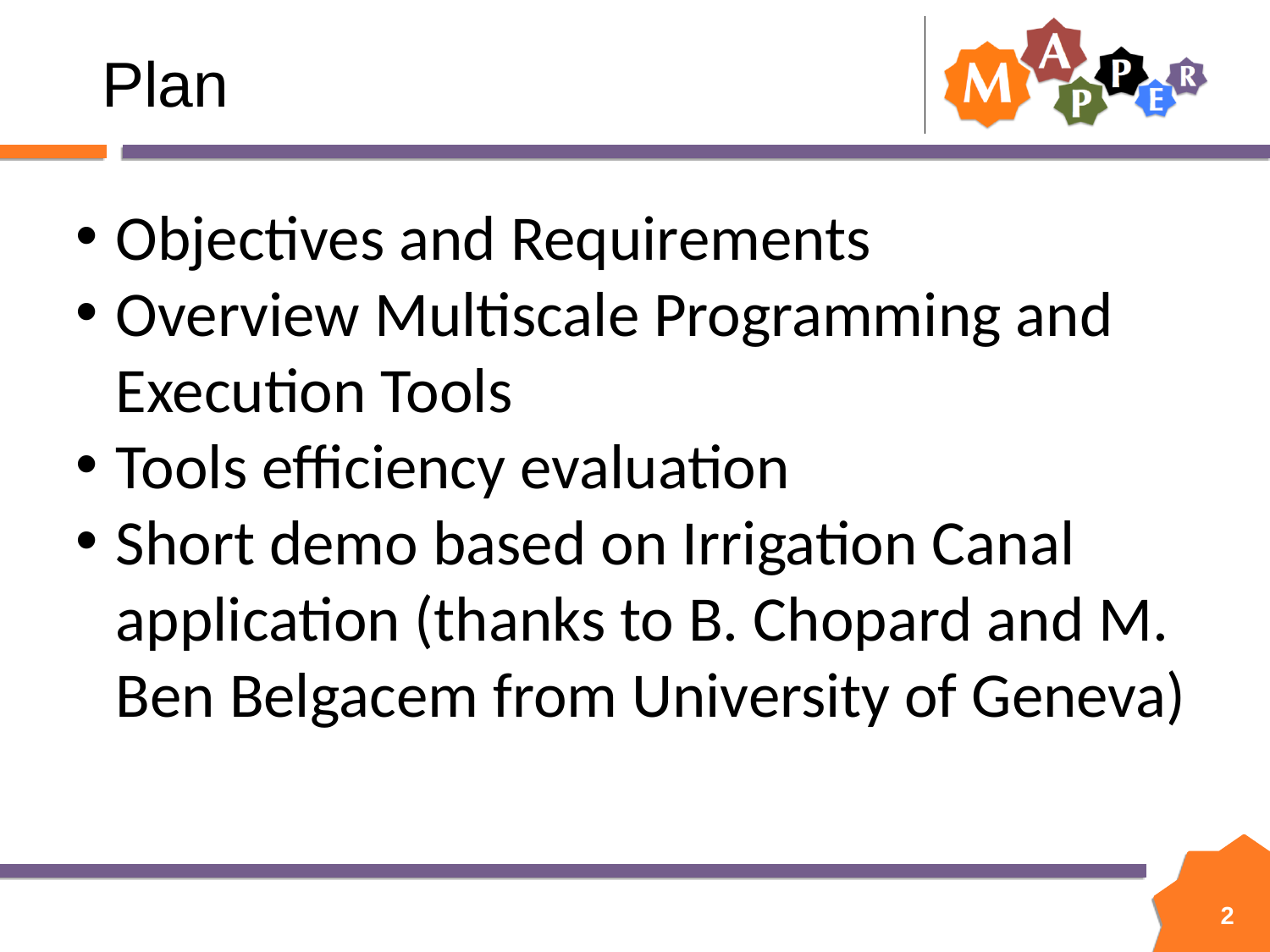

Plan
Objectives and Requirements
Overview Multiscale Programming and Execution Tools
Tools efficiency evaluation
Short demo based on Irrigation Canal application (thanks to B. Chopard and M. Ben Belgacem from University of Geneva)